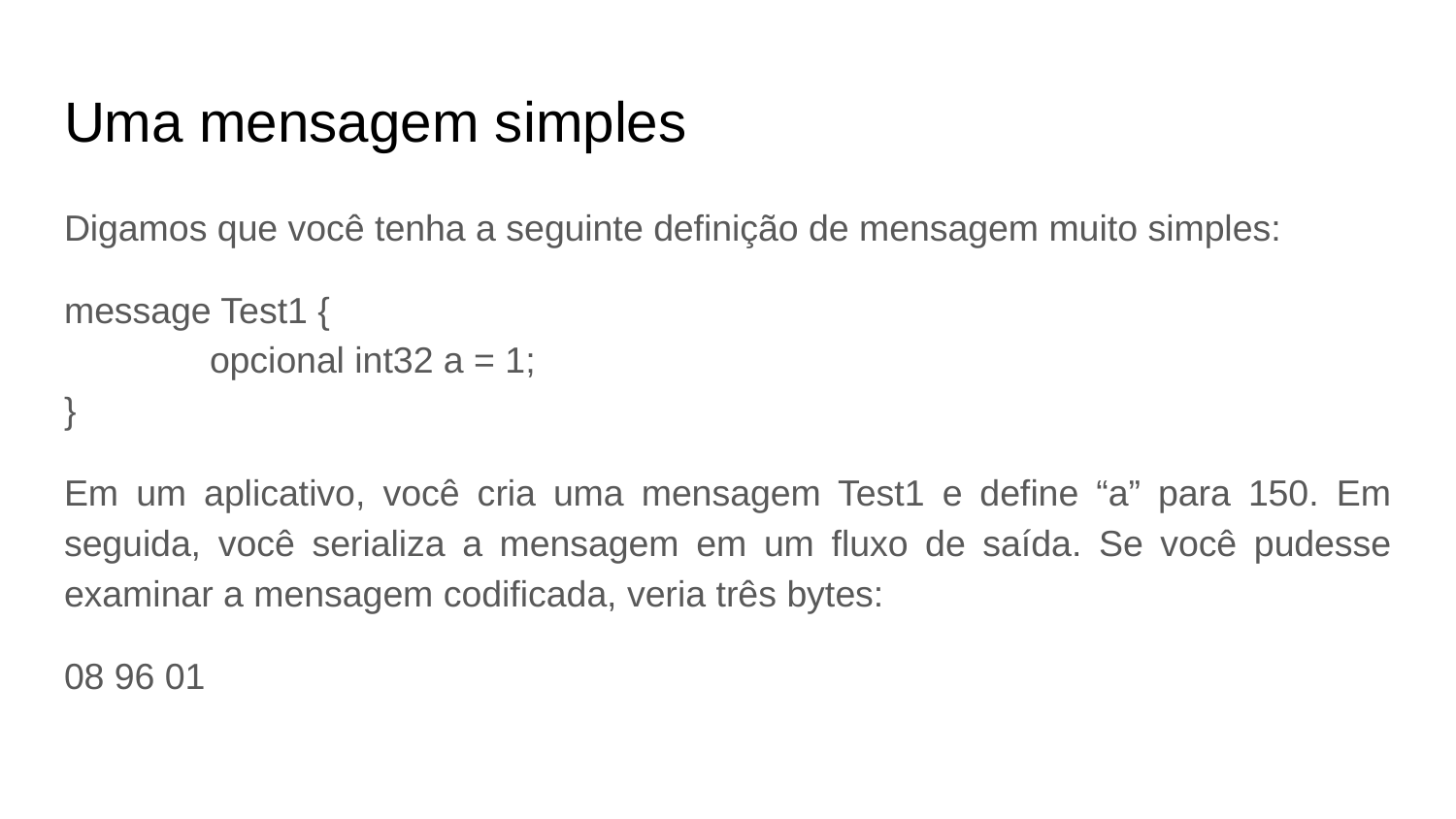

# Uma mensagem simples
Digamos que você tenha a seguinte definição de mensagem muito simples:
message Test1 {
	opcional int32 a = 1;
}
Em um aplicativo, você cria uma mensagem Test1 e define “a” para 150. Em seguida, você serializa a mensagem em um fluxo de saída. Se você pudesse examinar a mensagem codificada, veria três bytes:
08 96 01